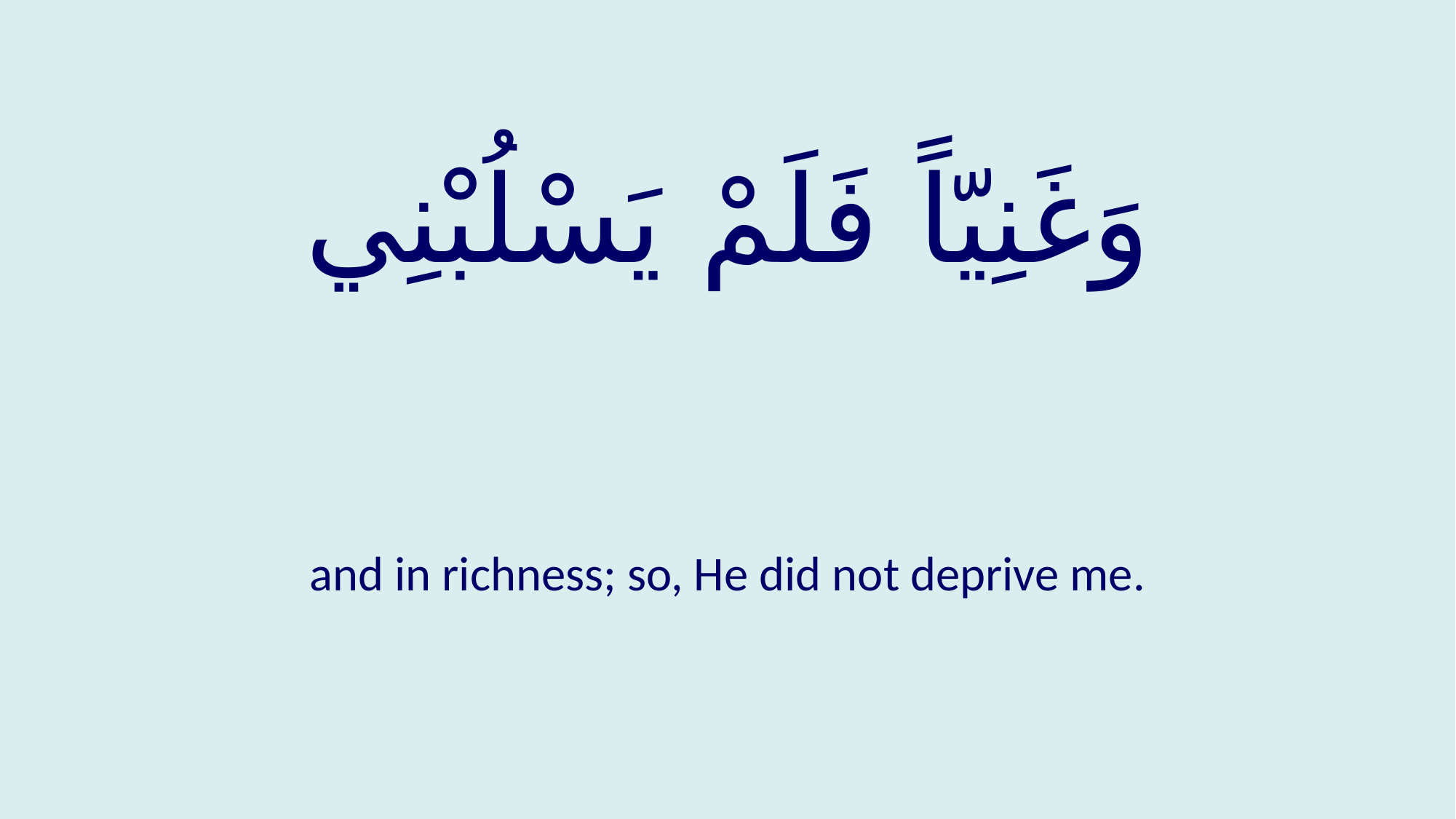

# وَغَنِيّاً فَلَمْ يَسْلُبْنِي
and in richness; so, He did not deprive me.